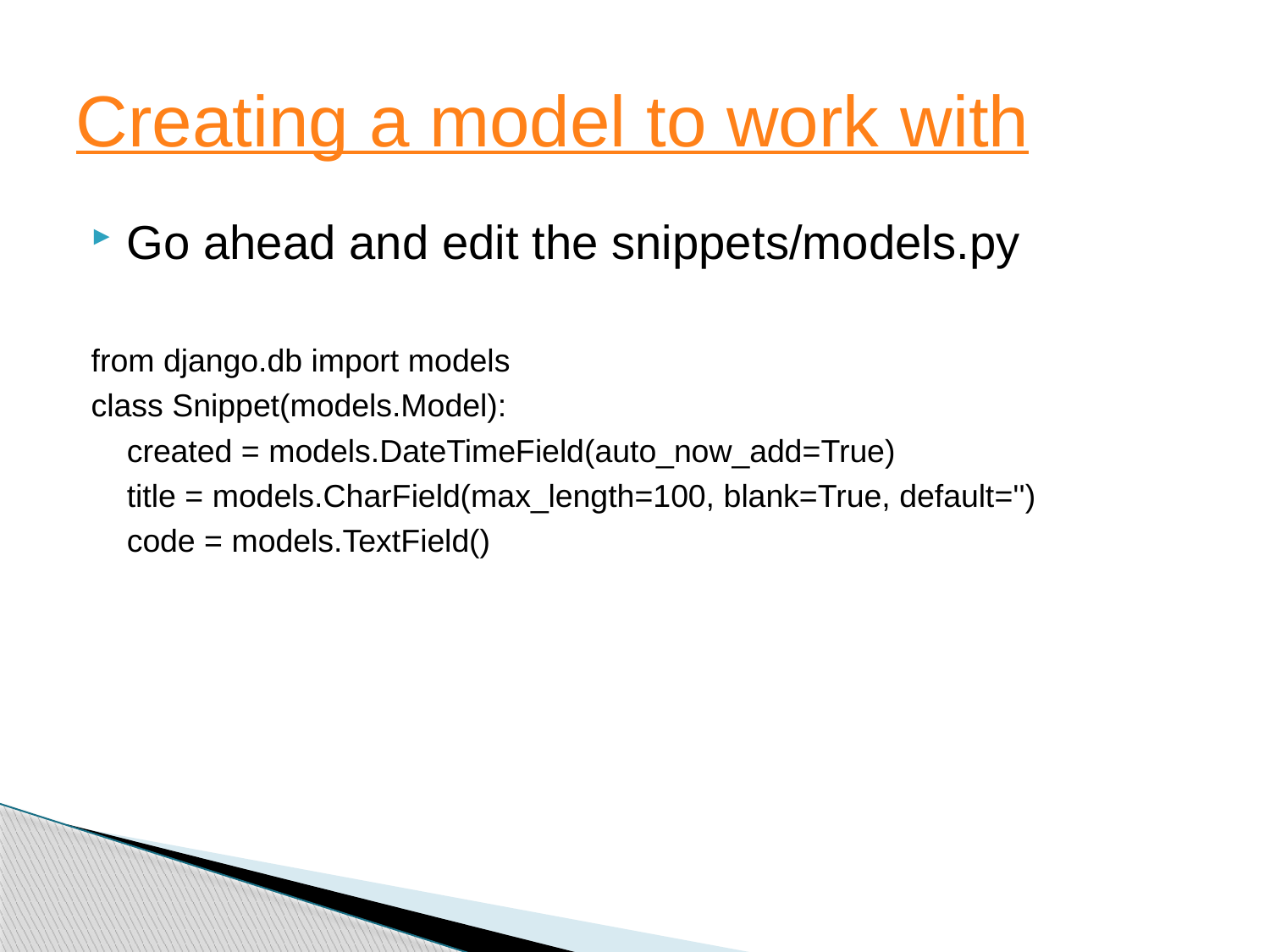

# Creating a model to work with
Go ahead and edit the snippets/models.py

from django.db import models
class Snippet(models.Model):
    created = models.DateTimeField(auto_now_add=True)
    title = models.CharField(max_length=100, blank=True, default='')
    code = models.TextField()